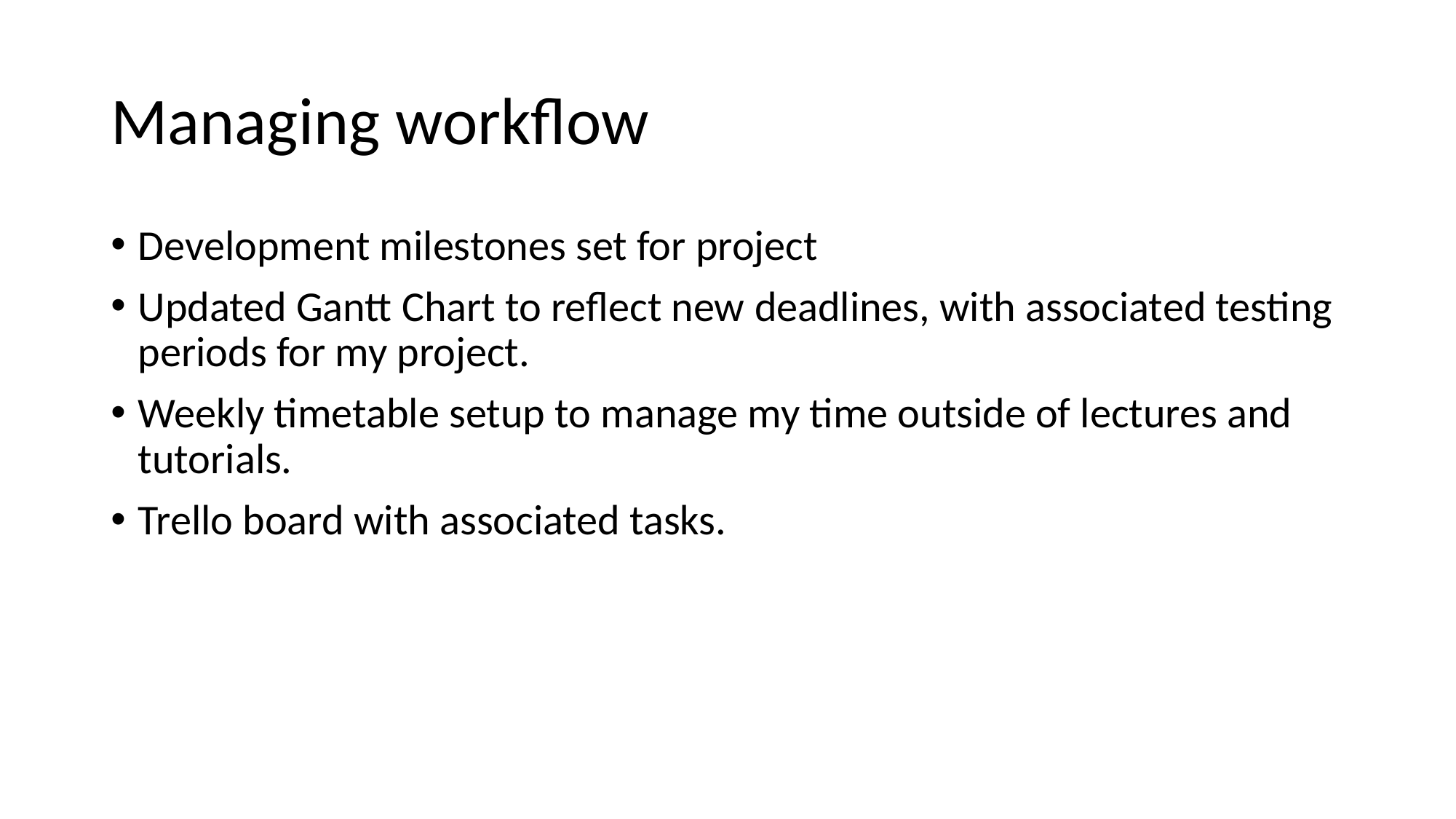

# Managing workflow
Development milestones set for project
Updated Gantt Chart to reflect new deadlines, with associated testing periods for my project.
Weekly timetable setup to manage my time outside of lectures and tutorials.
Trello board with associated tasks.